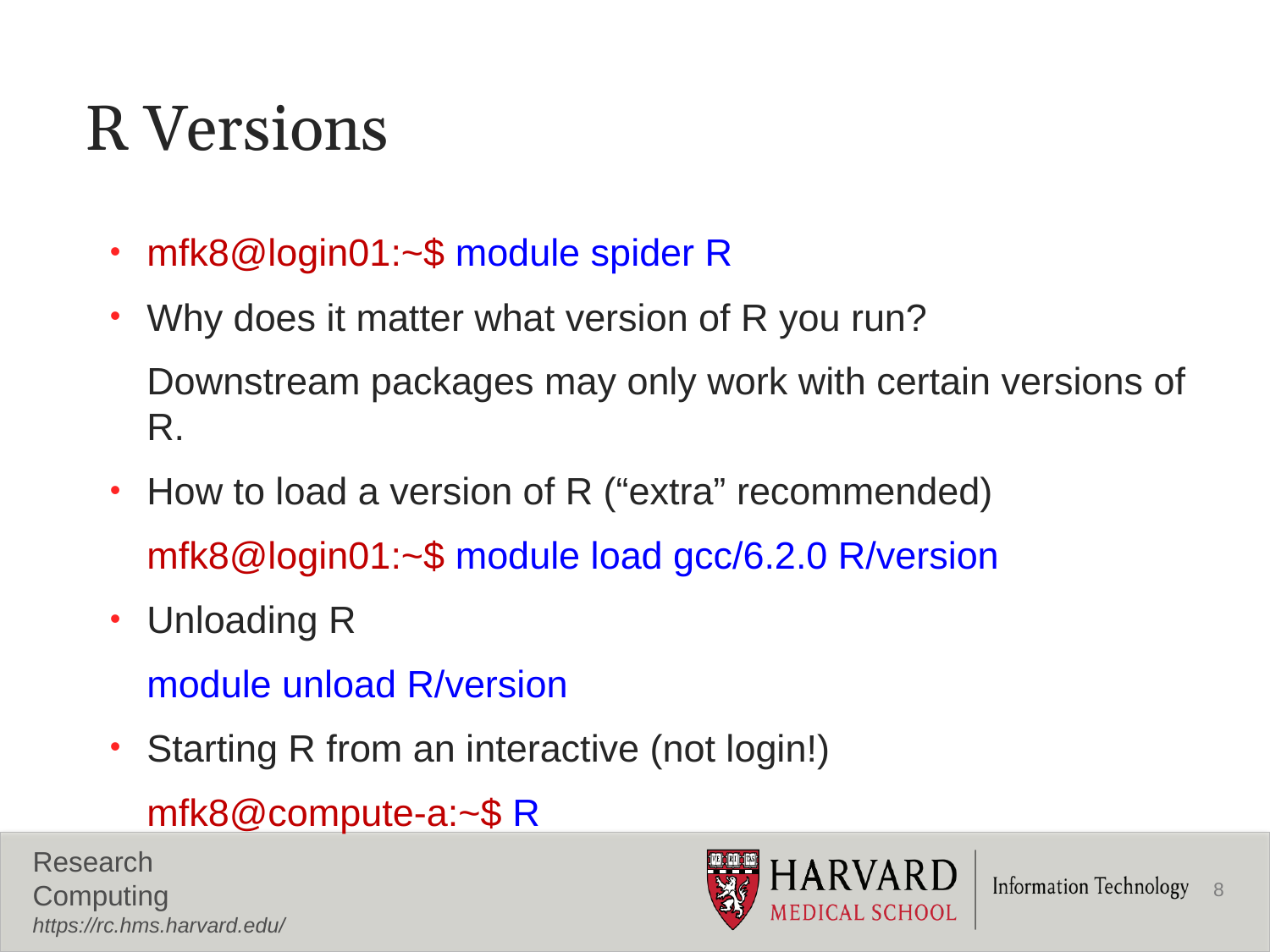

# R Versions
mfk8@login01:~$ module spider R
Why does it matter what version of R you run?
	Downstream packages may only work with certain versions of R.
How to load a version of R (“extra” recommended)
	mfk8@login01:~$ module load gcc/6.2.0 R/version
Unloading R
	module unload R/version
Starting R from an interactive (not login!)
	mfk8@compute-a:~$ R